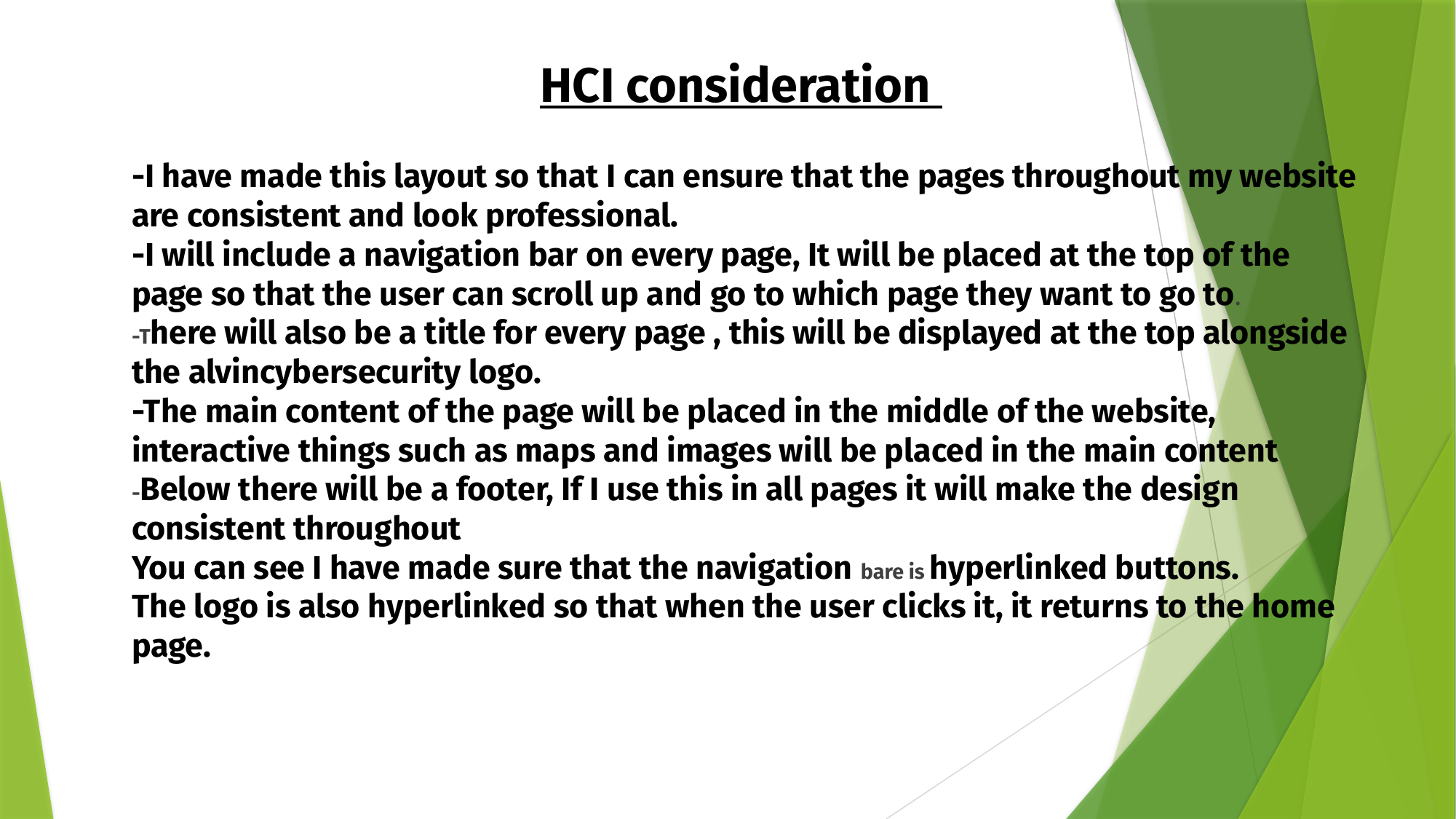

HCI consideration
-I have made this layout so that I can ensure that the pages throughout my website are consistent and look professional.
-I will include a navigation bar on every page, It will be placed at the top of the page so that the user can scroll up and go to which page they want to go to.
-There will also be a title for every page , this will be displayed at the top alongside the alvincybersecurity logo.
-The main content of the page will be placed in the middle of the website, interactive things such as maps and images will be placed in the main content
-Below there will be a footer, If I use this in all pages it will make the design consistent throughout
You can see I have made sure that the navigation bare is hyperlinked buttons.
The logo is also hyperlinked so that when the user clicks it, it returns to the home page.